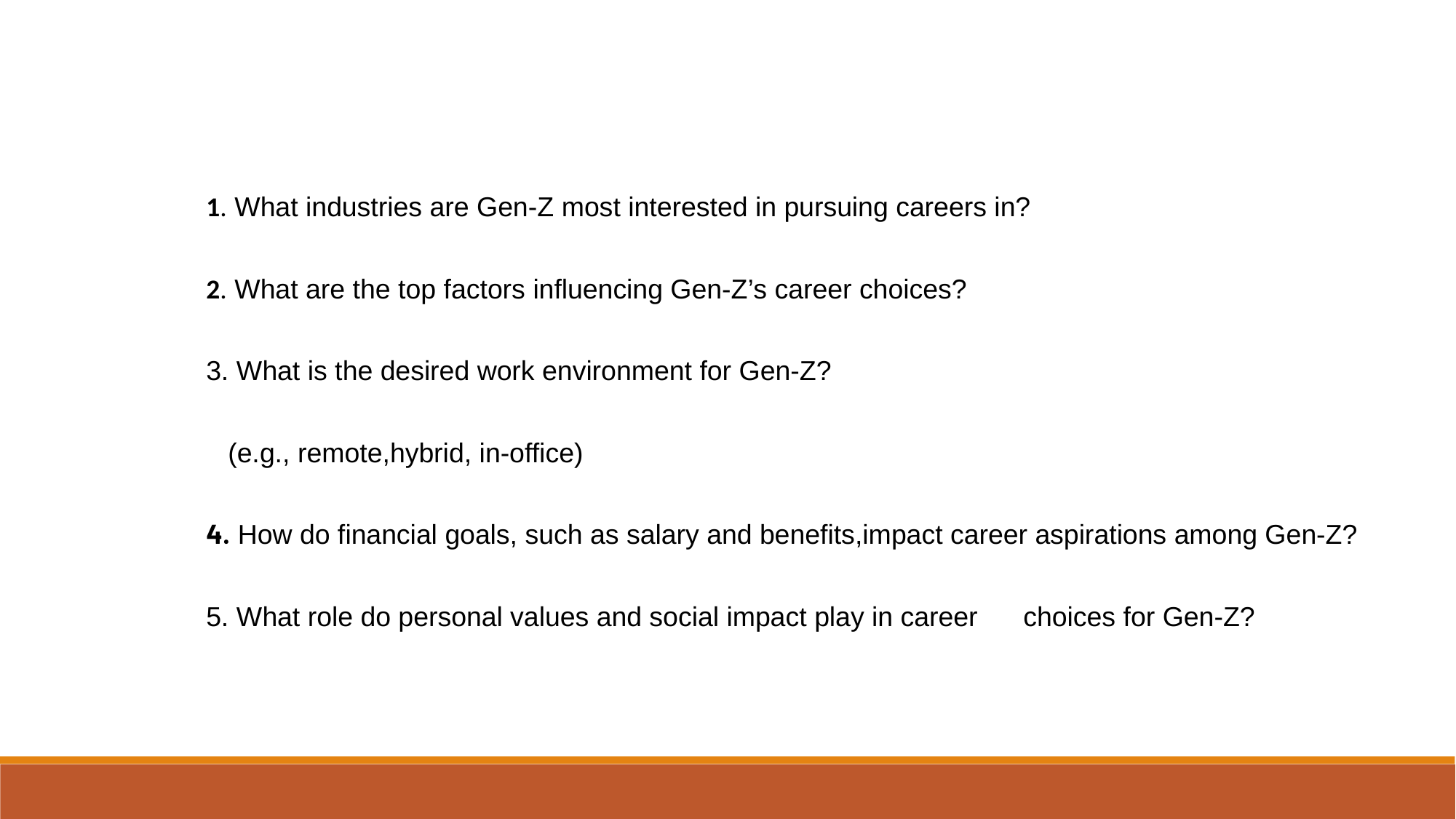

1. What industries are Gen‑Z most interested in pursuing careers in?
2. What are the top factors influencing Gen‑Z’s career choices?
3. What is the desired work environment for Gen-Z?
    (e.g., remote,hybrid, in-office)
4. How do financial goals, such as salary and benefits,impact career aspirations among Gen-Z?
5. What role do personal values and social impact play in career      choices for Gen-Z?